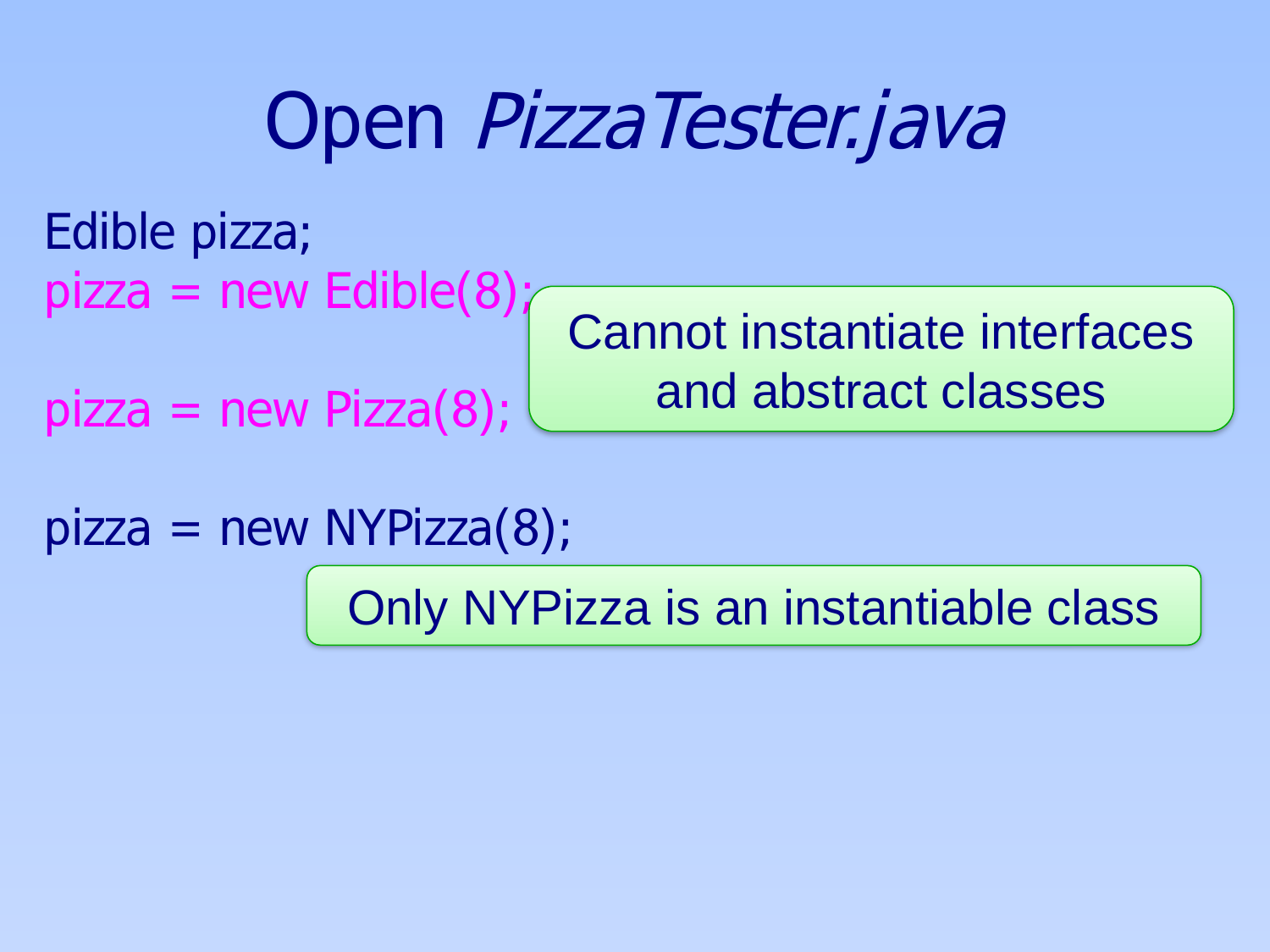

# Open PizzaTester.java
Edible pizza;
pizza = new Edible(8);

pizza = new Pizza(8);

pizza = new NYPizza(8);
Cannot instantiate interfaces and abstract classes
Only NYPizza is an instantiable class